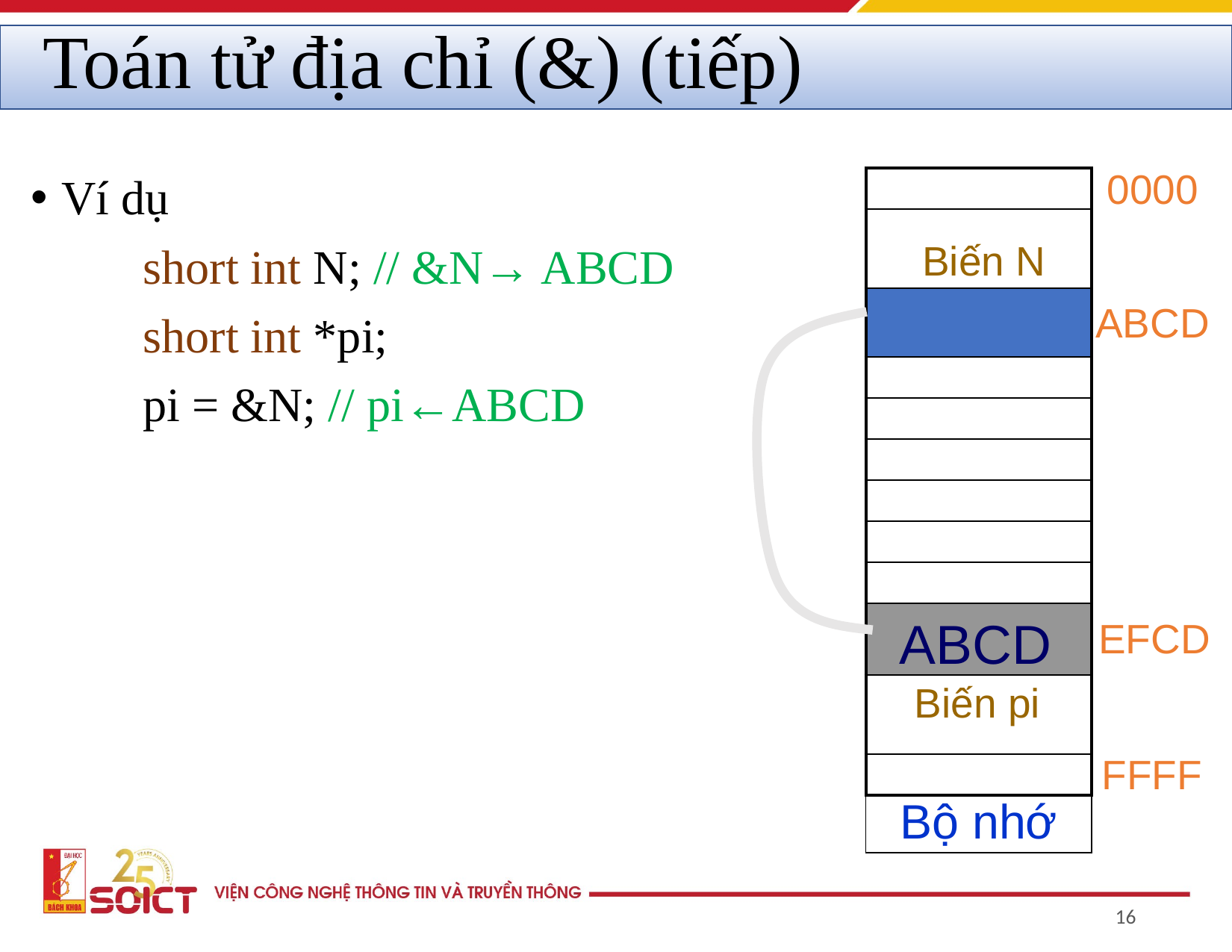

# Toán tử địa chỉ (&) (tiếp)

0000
Ví dụ
	short int N; // &N→ ABCD
	short int *pi;
	pi = &N; // pi←ABCD
|  |
| --- |
|  |
|  |
|  |
|  |
|  |
|  |
|  |
|  |
|  |
|  |
|  |
| Bộ nhớ |
Biến N
ABCD

ABCD
EFCD
Biến pi
FFFF
16